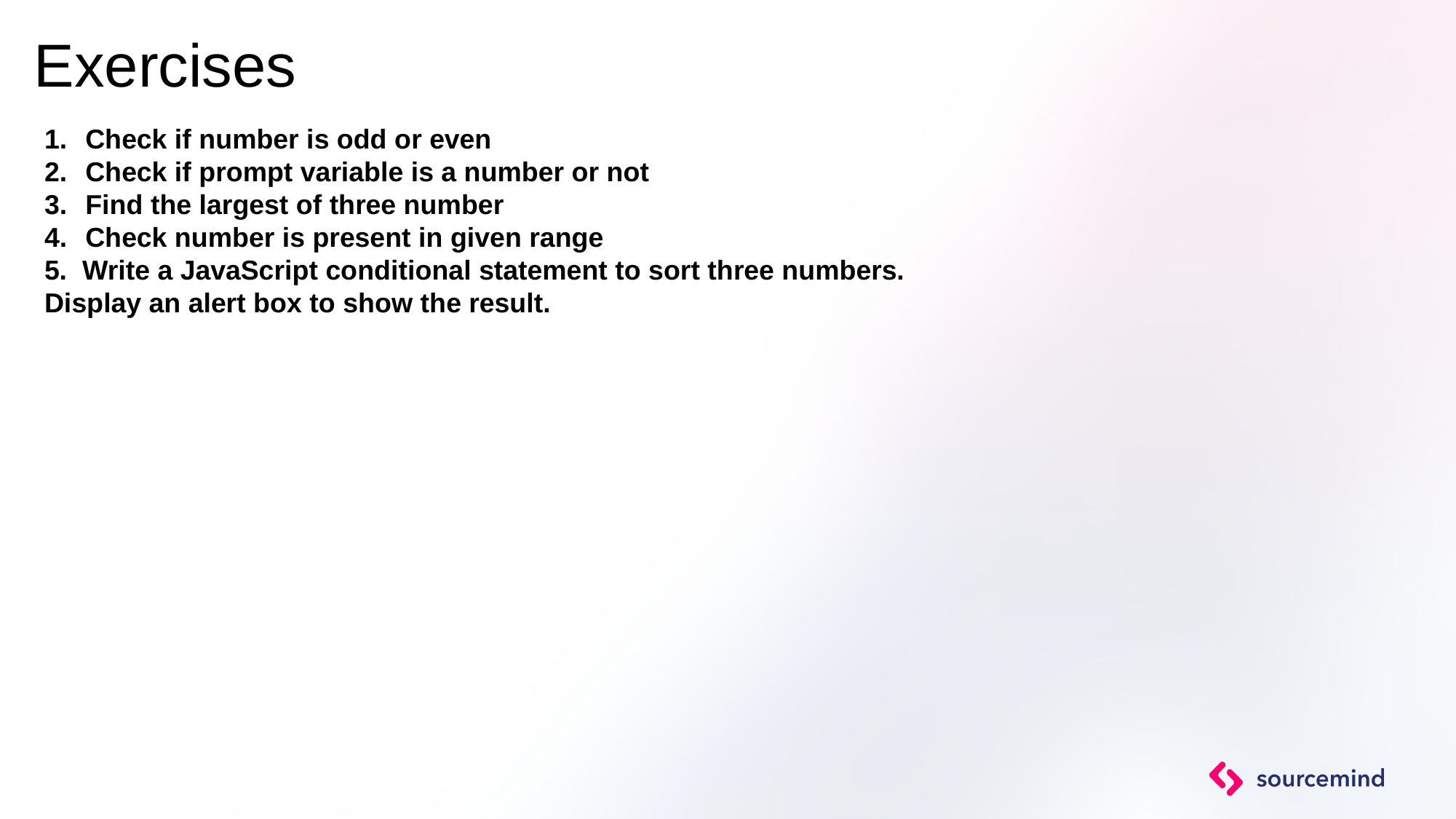

Exercises

Check if number is odd or even
Check if prompt variable is a number or not
Find the largest of three number
Check number is present in given range
5.  Write a JavaScript conditional statement to sort three numbers.
Display an alert box to show the result.